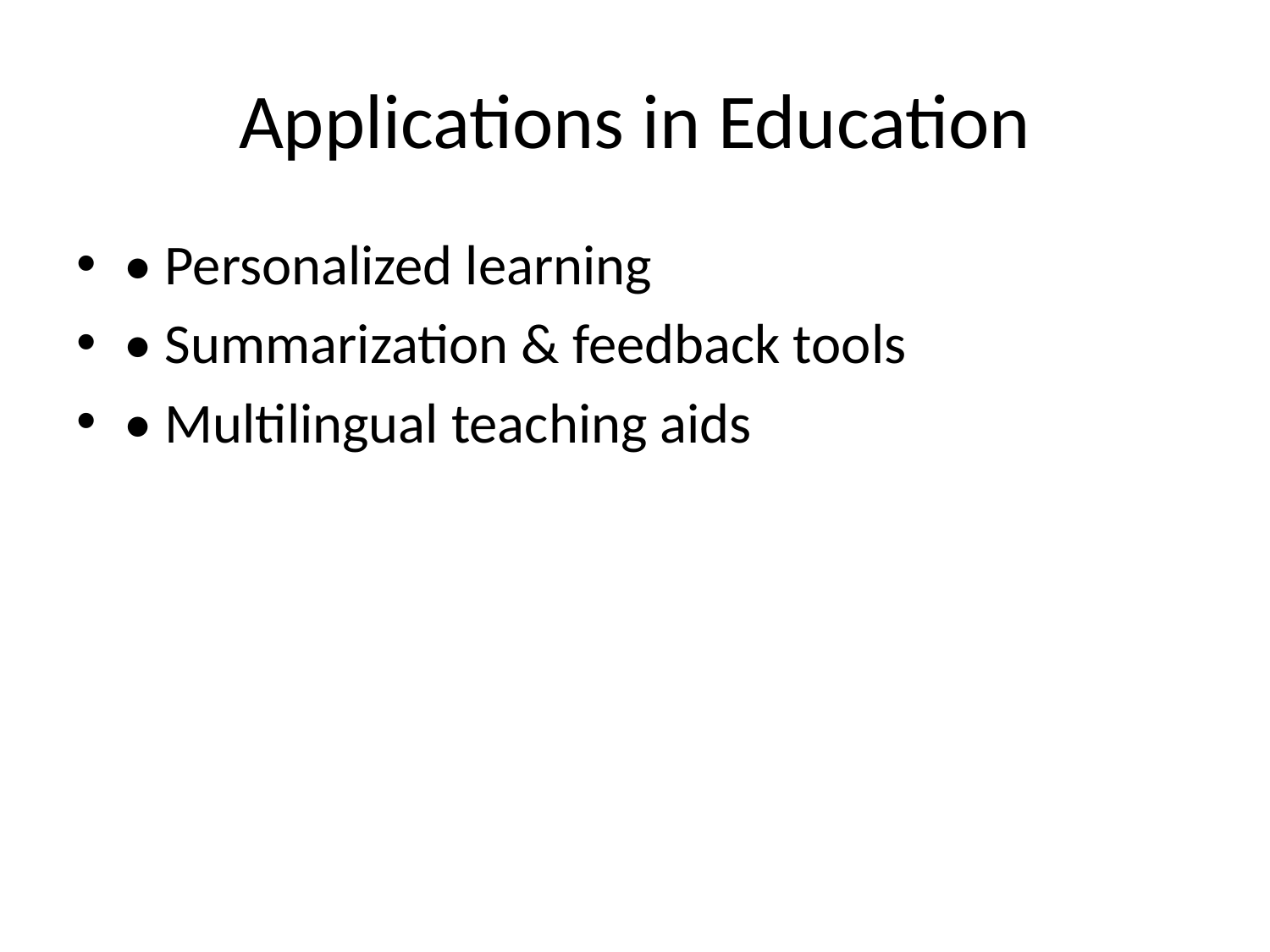

# Applications in Education
• Personalized learning
• Summarization & feedback tools
• Multilingual teaching aids